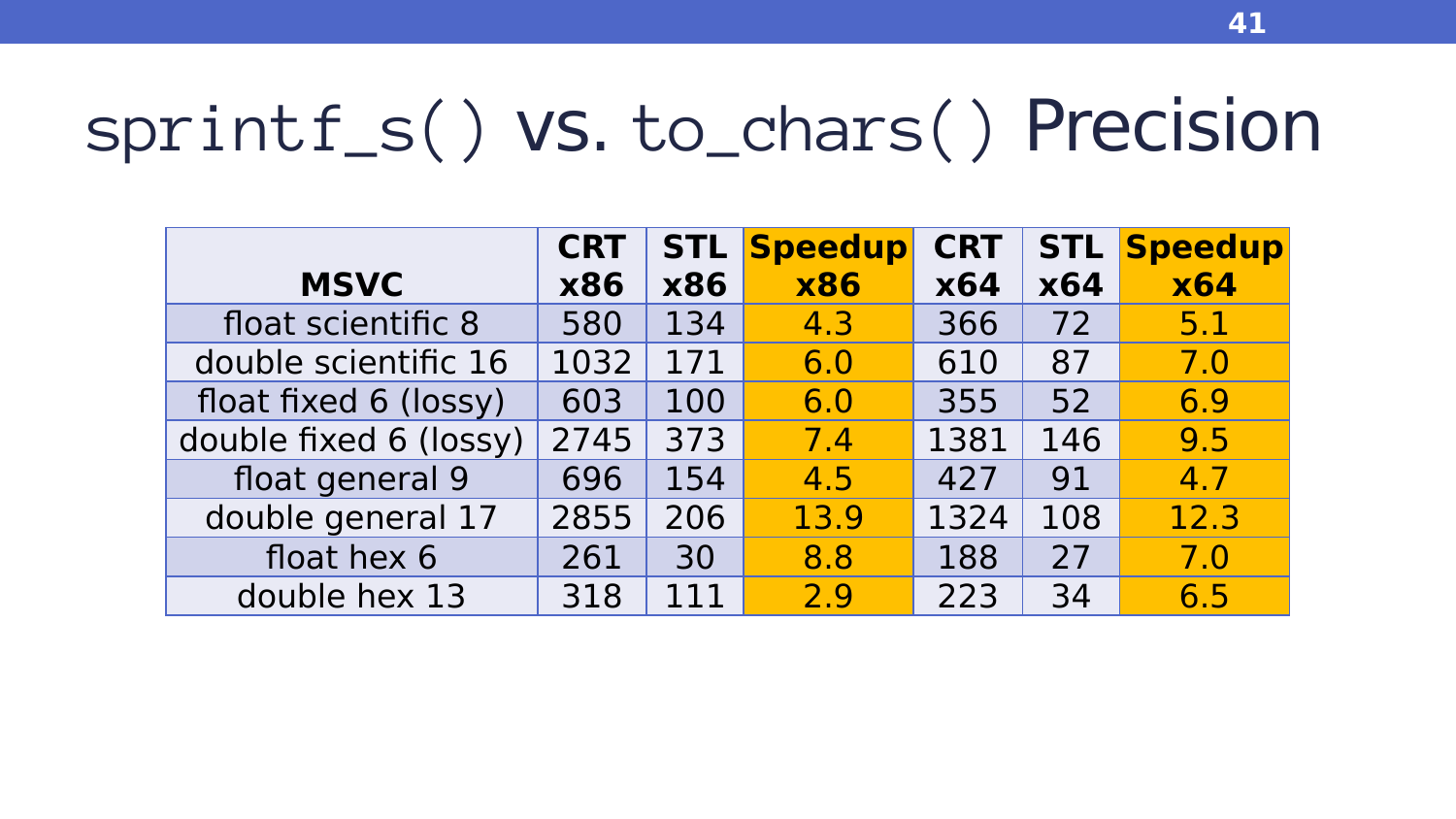

41
# sprintf_s() vs. to_chars() Precision
| MSVC | CRT x86 | STL x86 | Speedup x86 | CRT x64 | STL x64 | Speedup x64 |
| --- | --- | --- | --- | --- | --- | --- |
| float scientific 8 | 580 | 134 | 4.3 | 366 | 72 | 5.1 |
| double scientific 16 | 1032 | 171 | 6.0 | 610 | 87 | 7.0 |
| float fixed 6 (lossy) | 603 | 100 | 6.0 | 355 | 52 | 6.9 |
| double fixed 6 (lossy) | 2745 | 373 | 7.4 | 1381 | 146 | 9.5 |
| float general 9 | 696 | 154 | 4.5 | 427 | 91 | 4.7 |
| double general 17 | 2855 | 206 | 13.9 | 1324 | 108 | 12.3 |
| float hex 6 | 261 | 30 | 8.8 | 188 | 27 | 7.0 |
| double hex 13 | 318 | 111 | 2.9 | 223 | 34 | 6.5 |